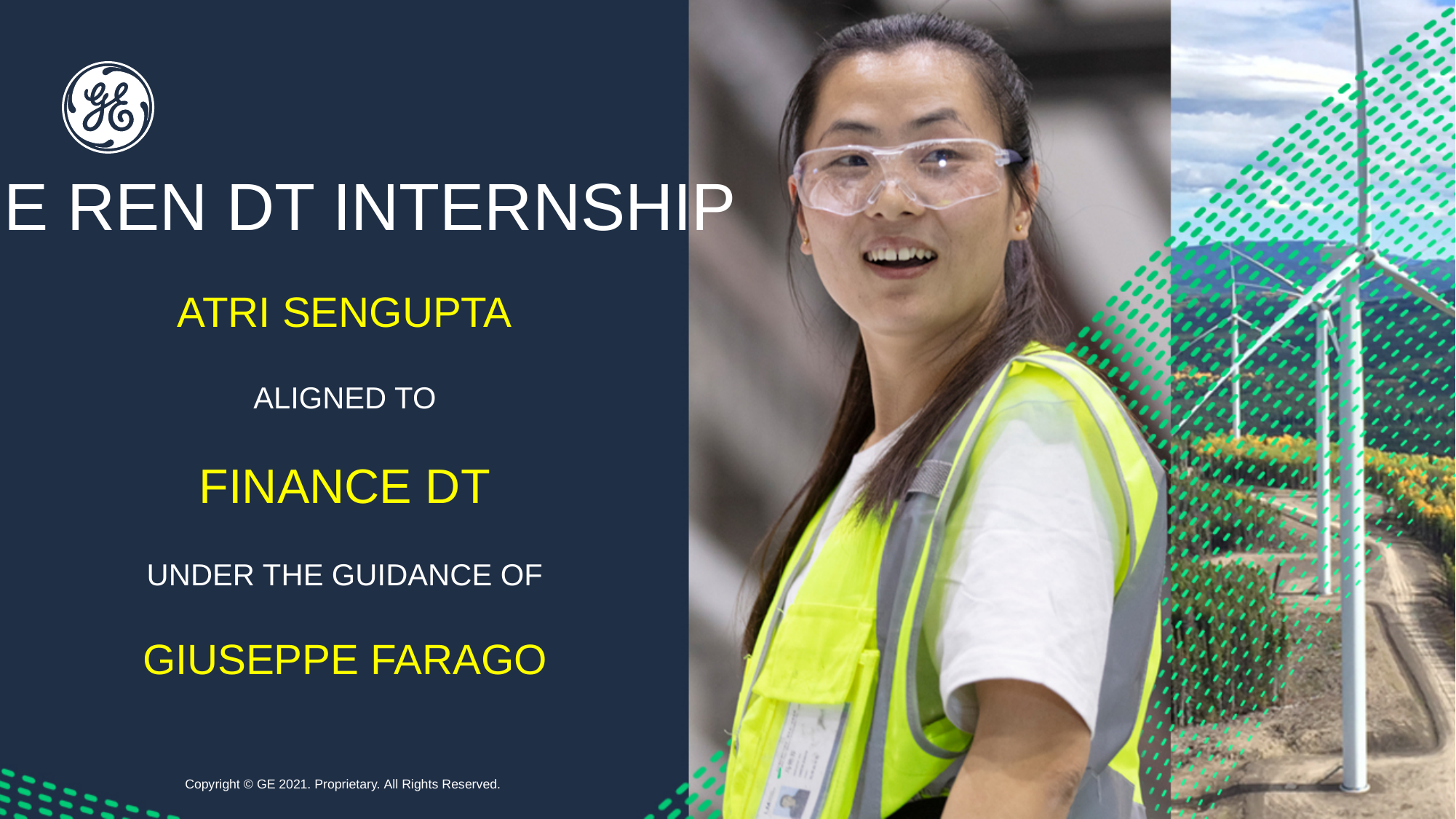

# GE REN DT INTERNSHIP ATRI SENGUPTA ALIGNED TO FINANCE DT UNDER THE GUIDANCE OF GIUSEPPE FARAGO